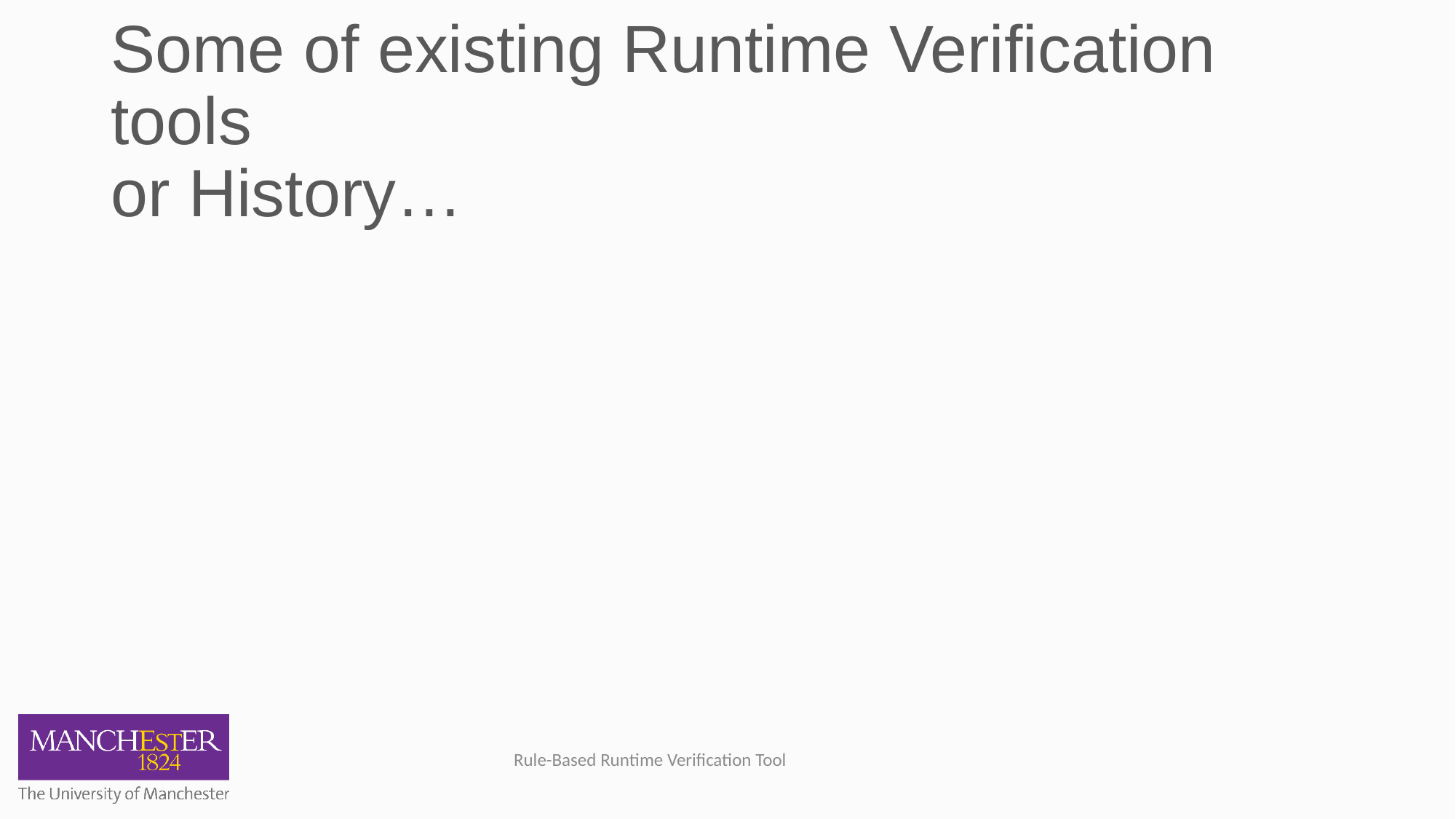

# Some of existing Runtime Verification tools or History…